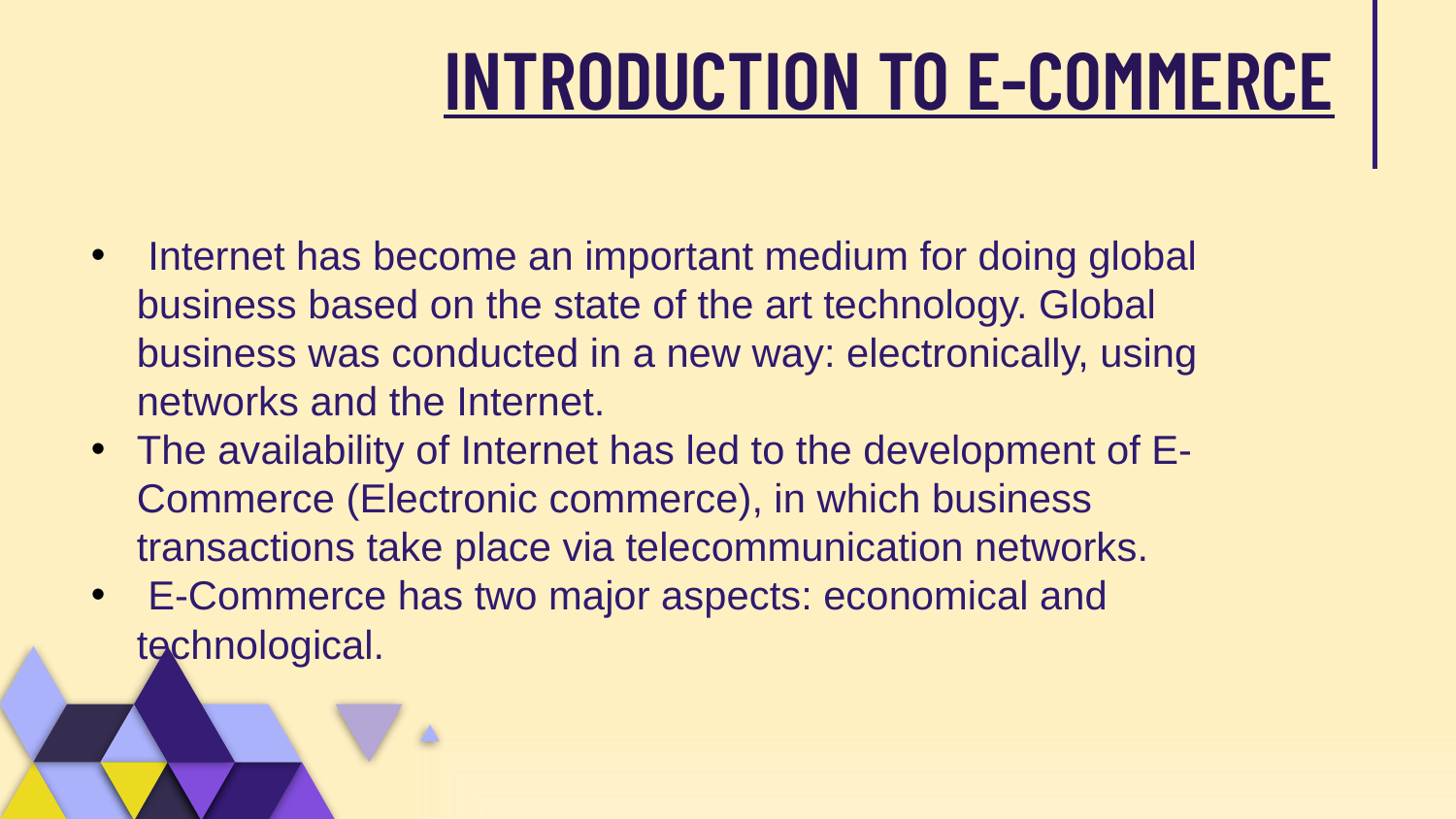

# INTRODUCTION TO E-COMMERCE
 Internet has become an important medium for doing global business based on the state of the art technology. Global business was conducted in a new way: electronically, using networks and the Internet.
The availability of Internet has led to the development of E-Commerce (Electronic commerce), in which business transactions take place via telecommunication networks.
 E-Commerce has two major aspects: economical and technological.